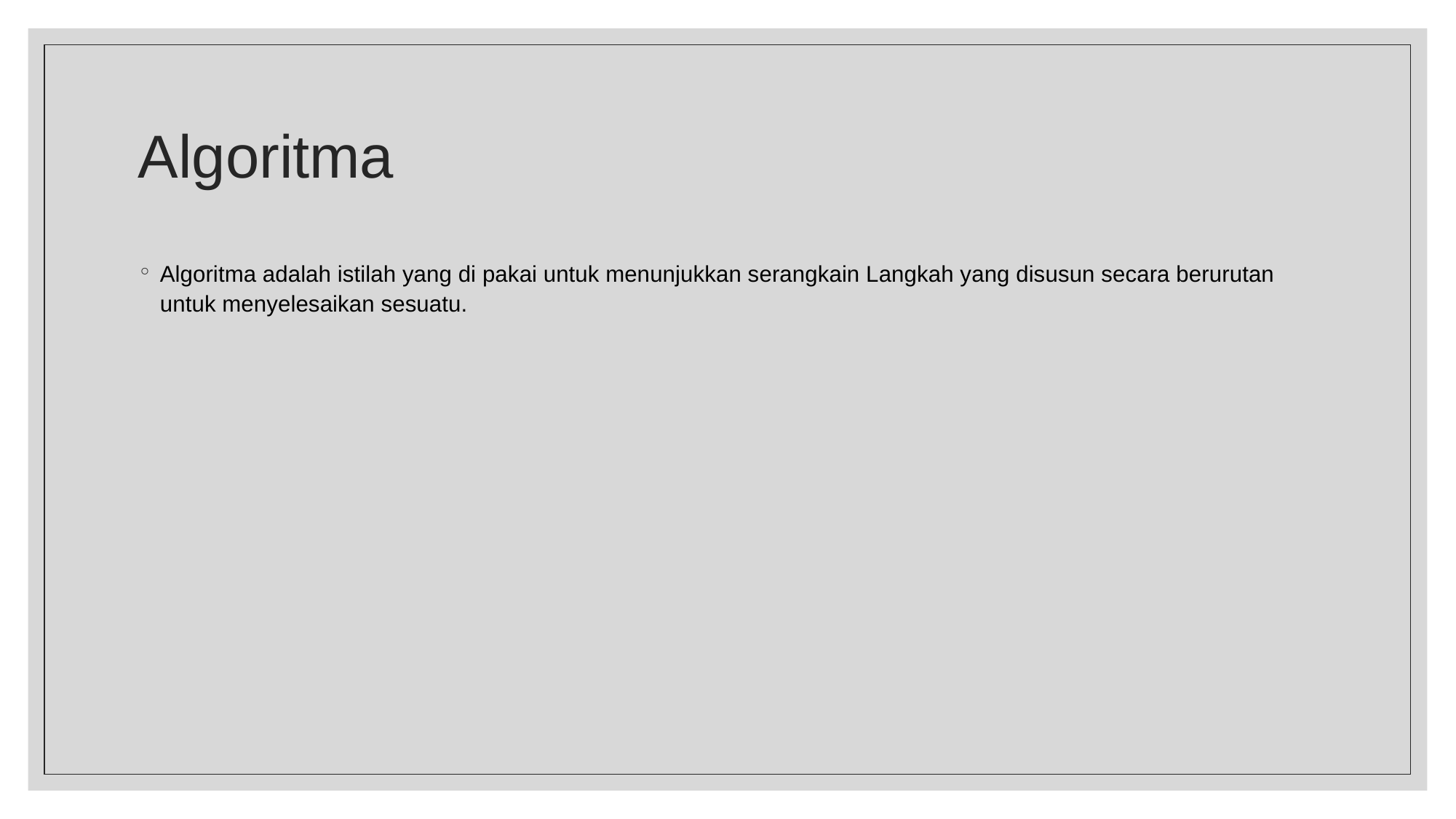

# Algoritma
Algoritma adalah istilah yang di pakai untuk menunjukkan serangkain Langkah yang disusun secara berurutan untuk menyelesaikan sesuatu.